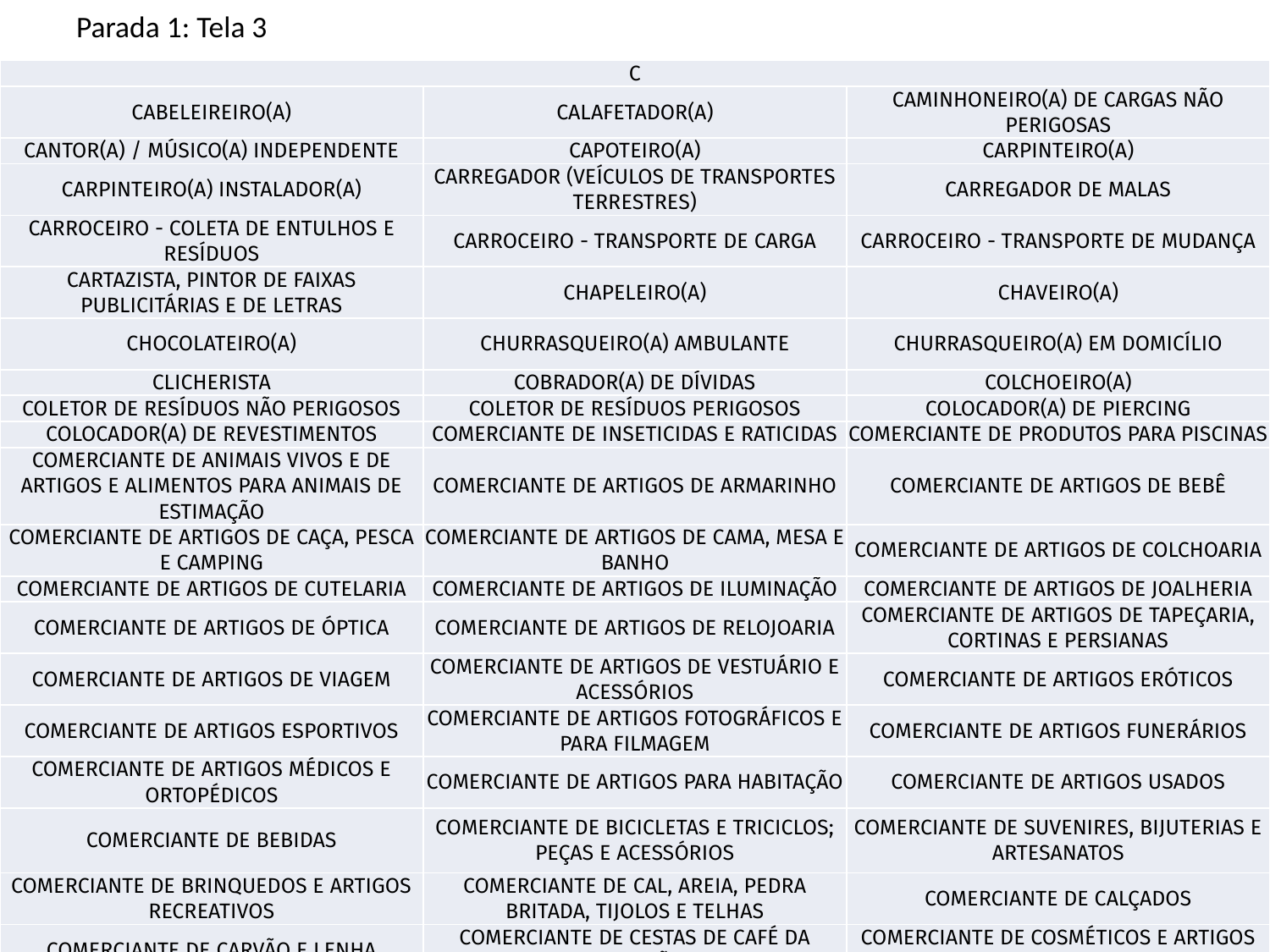

Parada 1: Tela 3
| C |  |  |
| --- | --- | --- |
| CABELEIREIRO(A) | CALAFETADOR(A) | CAMINHONEIRO(A) DE CARGAS NÃO PERIGOSAS |
| CANTOR(A) / MÚSICO(A) INDEPENDENTE | CAPOTEIRO(A) | CARPINTEIRO(A) |
| CARPINTEIRO(A) INSTALADOR(A) | CARREGADOR (VEÍCULOS DE TRANSPORTES TERRESTRES) | CARREGADOR DE MALAS |
| CARROCEIRO - COLETA DE ENTULHOS E RESÍDUOS | CARROCEIRO - TRANSPORTE DE CARGA | CARROCEIRO - TRANSPORTE DE MUDANÇA |
| CARTAZISTA, PINTOR DE FAIXAS PUBLICITÁRIAS E DE LETRAS | CHAPELEIRO(A) | CHAVEIRO(A) |
| CHOCOLATEIRO(A) | CHURRASQUEIRO(A) AMBULANTE | CHURRASQUEIRO(A) EM DOMICÍLIO |
| CLICHERISTA | COBRADOR(A) DE DÍVIDAS | COLCHOEIRO(A) |
| COLETOR DE RESÍDUOS NÃO PERIGOSOS | COLETOR DE RESÍDUOS PERIGOSOS | COLOCADOR(A) DE PIERCING |
| COLOCADOR(A) DE REVESTIMENTOS | COMERCIANTE DE INSETICIDAS E RATICIDAS | COMERCIANTE DE PRODUTOS PARA PISCINAS |
| COMERCIANTE DE ANIMAIS VIVOS E DE ARTIGOS E ALIMENTOS PARA ANIMAIS DE ESTIMAÇÃO | COMERCIANTE DE ARTIGOS DE ARMARINHO | COMERCIANTE DE ARTIGOS DE BEBÊ |
| COMERCIANTE DE ARTIGOS DE CAÇA, PESCA E CAMPING | COMERCIANTE DE ARTIGOS DE CAMA, MESA E BANHO | COMERCIANTE DE ARTIGOS DE COLCHOARIA |
| COMERCIANTE DE ARTIGOS DE CUTELARIA | COMERCIANTE DE ARTIGOS DE ILUMINAÇÃO | COMERCIANTE DE ARTIGOS DE JOALHERIA |
| COMERCIANTE DE ARTIGOS DE ÓPTICA | COMERCIANTE DE ARTIGOS DE RELOJOARIA | COMERCIANTE DE ARTIGOS DE TAPEÇARIA, CORTINAS E PERSIANAS |
| COMERCIANTE DE ARTIGOS DE VIAGEM | COMERCIANTE DE ARTIGOS DE VESTUÁRIO E ACESSÓRIOS | COMERCIANTE DE ARTIGOS ERÓTICOS |
| COMERCIANTE DE ARTIGOS ESPORTIVOS | COMERCIANTE DE ARTIGOS FOTOGRÁFICOS E PARA FILMAGEM | COMERCIANTE DE ARTIGOS FUNERÁRIOS |
| COMERCIANTE DE ARTIGOS MÉDICOS E ORTOPÉDICOS | COMERCIANTE DE ARTIGOS PARA HABITAÇÃO | COMERCIANTE DE ARTIGOS USADOS |
| COMERCIANTE DE BEBIDAS | COMERCIANTE DE BICICLETAS E TRICICLOS; PEÇAS E ACESSÓRIOS | COMERCIANTE DE SUVENIRES, BIJUTERIAS E ARTESANATOS |
| COMERCIANTE DE BRINQUEDOS E ARTIGOS RECREATIVOS | COMERCIANTE DE CAL, AREIA, PEDRA BRITADA, TIJOLOS E TELHAS | COMERCIANTE DE CALÇADOS |
| COMERCIANTE DE CARVÃO E LENHA | COMERCIANTE DE CESTAS DE CAFÉ DA MANHÃ | COMERCIANTE DE COSMÉTICOS E ARTIGOS DE PERFUMARIA |
| COMERCIANTE DE DISCOS, CDS, DVDS E FITAS | COMERCIANTE DE ELETRODOMÉSTICOS E EQUIPAMENTOS DE ÁUDIO E VÍDEO | COMERCIANTE DE EMBALAGENS |
| COMERCIANTE DE EQUIPAMENTOS DE TELEFONIA E COMUNICAÇÃO | COMERCIANTE DE EQUIPAMENTOS E SUPRIMENTOS DE INFORMÁTICA | COMERCIANTE DE EQUIPAMENTOS PARA ESCRITÓRIO |
| COMERCIANTE DE EXTINTORES DE INCÊNDIO | COMERCIANTE DE FERRAGENS E FERRAMENTAS | COMERCIANTE DE FLORES, PLANTAS E FRUTAS ARTIFICIAIS |
| COMERCIANTE DE FOGOS DE ARTIFÍCIO | COMERCIANTE DE GÁS LIQUEFEITO DE PETRÓLEO (GLP) | COMERCIANTE DE INSTRUMENTOS MUSICAIS E ACESSÓRIOS |
| COMERCIANTE DE LATICÍNIOS | COMERCIANTE DE LUBRIFICANTES | COMERCIANTE DE MADEIRA E ARTEFATOS |
| COMERCIANTE DE MATERIAIS DE CONSTRUÇÃO EM GERAL | COMERCIANTE DE MATERIAIS HIDRÁULICOS | COMERCIANTE DE MATERIAL ELÉTRICO |
| COMERCIANTE DE MEDICAMENTOS VETERINÁRIOS | COMERCIANTE DE MIUDEZAS E QUINQUILHARIAS | COMERCIANTE DE MOLDURAS E QUADROS |
| COMERCIANTE DE MÓVEIS | COMERCIANTE DE OBJETOS DE ARTE | COMERCIANTE DE PEÇAS E ACESSÓRIOS NOVOS PARA VEÍCULOS AUTOMOTORES |
| COMERCIANTE DE PEÇAS E ACESSÓRIOS PARA APARELHOS ELETROELETRÔNICOS PARA USO DOMÉSTICO | COMERCIANTE DE PEÇAS E ACESSÓRIOS PARA MOTOCICLETAS E MOTONETAS | COMERCIANTE DE PEÇAS E ACESSÓRIOS USADOS PARA VEÍCULOS AUTOMOTORES |
| COMERCIANTE DE PERUCAS | COMERCIANTE DE PLANTAS, FLORES NATURAIS, VASOS E ADUBOS | COMERCIANTE DE PNEUMÁTICOS E CÂMARAS-DE-AR |
| COMERCIANTE DE PRODUTOS DE HIGIENE PESSOAL | COMERCIANTE DE PRODUTOS DE LIMPEZA | COMERCIANTE DE PRODUTOS DE PANIFICAÇÃO |
| COMERCIANTE DE PRODUTOS DE TABACARIA | COMERCIANTE DE PRODUTOS FARMACÊUTICOS HOMEOPÁTICOS | COMERCIANTE DE PRODUTOS FARMACÊUTICOS, SEM MANIPULAÇÃO DE FÓRMULAS |
| COMERCIANTE DE PRODUTOS NATURAIS | COMERCIANTE DE PRODUTOS PARA FESTAS E NATAL | COMERCIANTE DE PRODUTOS RELIGIOSOS |
| COMERCIANTE DE REDES PARA DORMIR | COMERCIANTE DE SISTEMA DE SEGURANÇA RESIDENCIAL | COMERCIANTE DE TECIDOS |
| COMERCIANTE DE TINTAS E MATERIAIS PARA PINTURA | COMERCIANTE DE TOLDOS E PAPEL DE PAREDE | COMERCIANTE DE VIDROS |
| COMPOTEIRO(A) | CONFECCIONADOR(A) DE CARIMBOS | CONFECCIONADOR(A) DE FRALDAS DESCARTÁVEIS |
| CONFEITEIRO(A) | CONTADOR(A) / TÉCNICO(A) CONTÁBIL | COSTUREIRO(A) DE ROUPAS, EXCETO SOB MEDIDA |
| COSTUREIRO(A) DE ROUPAS, SOB MEDIDA | COVEIRO | COZINHEIRO(A) QUE FORNECE REFEIÇÕES PRONTAS E EMBALADAS PARA CONSUMO |
| CRIADOR(A) DE ANIMAIS DOMÉSTICOS | CRIADOR(A) DE PEIXES ORNAMENTAIS EM ÁGUA DOCE | CRIADOR(A) DE PEIXES ORNAMENTAIS EM ÁGUA SALGADA |
| CROCHETEIRO(A) | CUIDADOR(A) DE IDOSOS E ENFERMOS | CUNHADOR(A) DE MOEDAS E MEDALHAS |
| CURTIDOR DE COURO | CUSTOMIZADOR(A) DE ROUPAS |  |